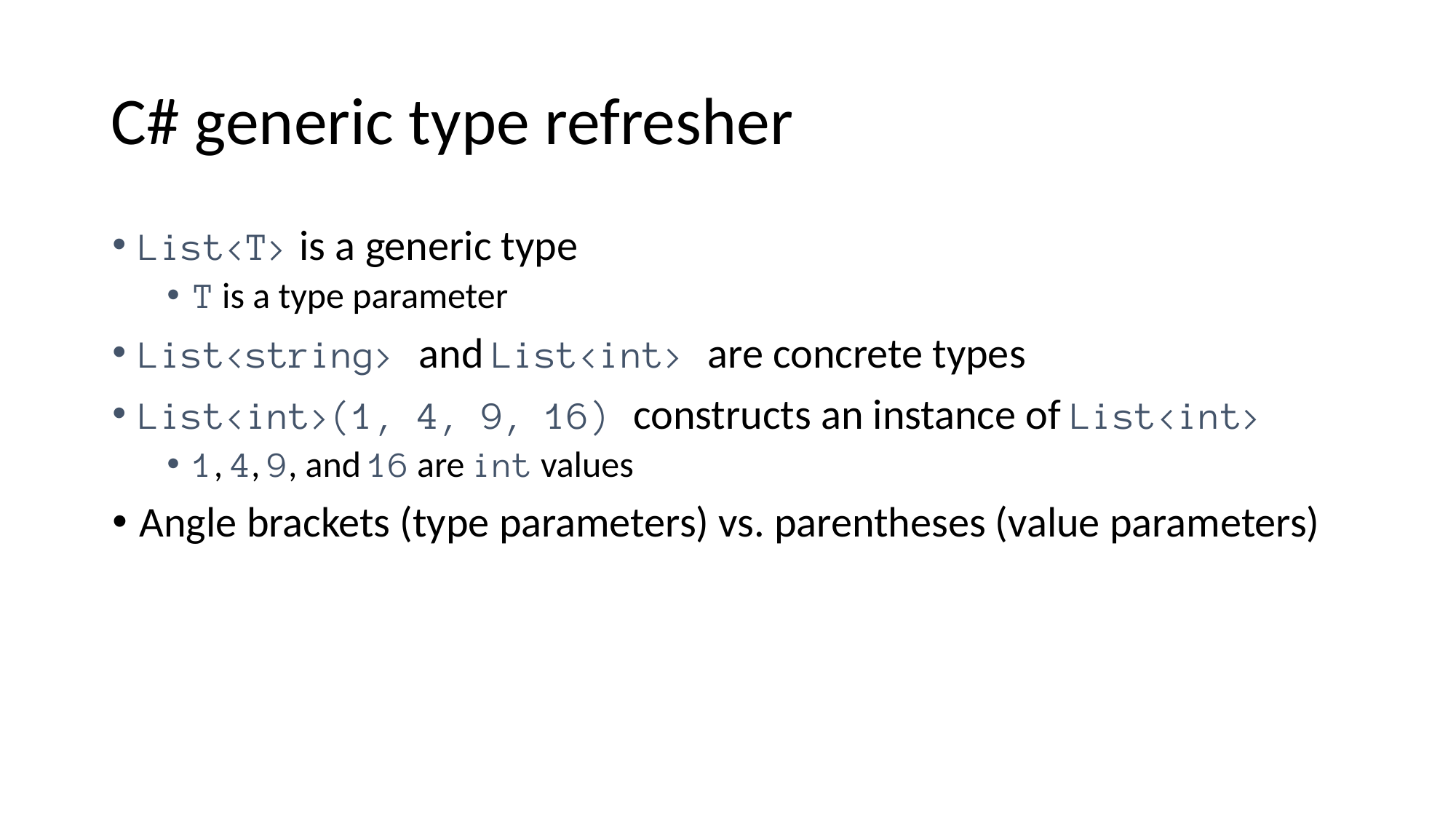

# C# generic type refresher
List<T> is a generic type
T is a type parameter
List<string> and List<int> are concrete types
List<int>(1, 4, 9, 16) constructs an instance of List<int>
1, 4, 9, and 16 are int values
Angle brackets (type parameters) vs. parentheses (value parameters)